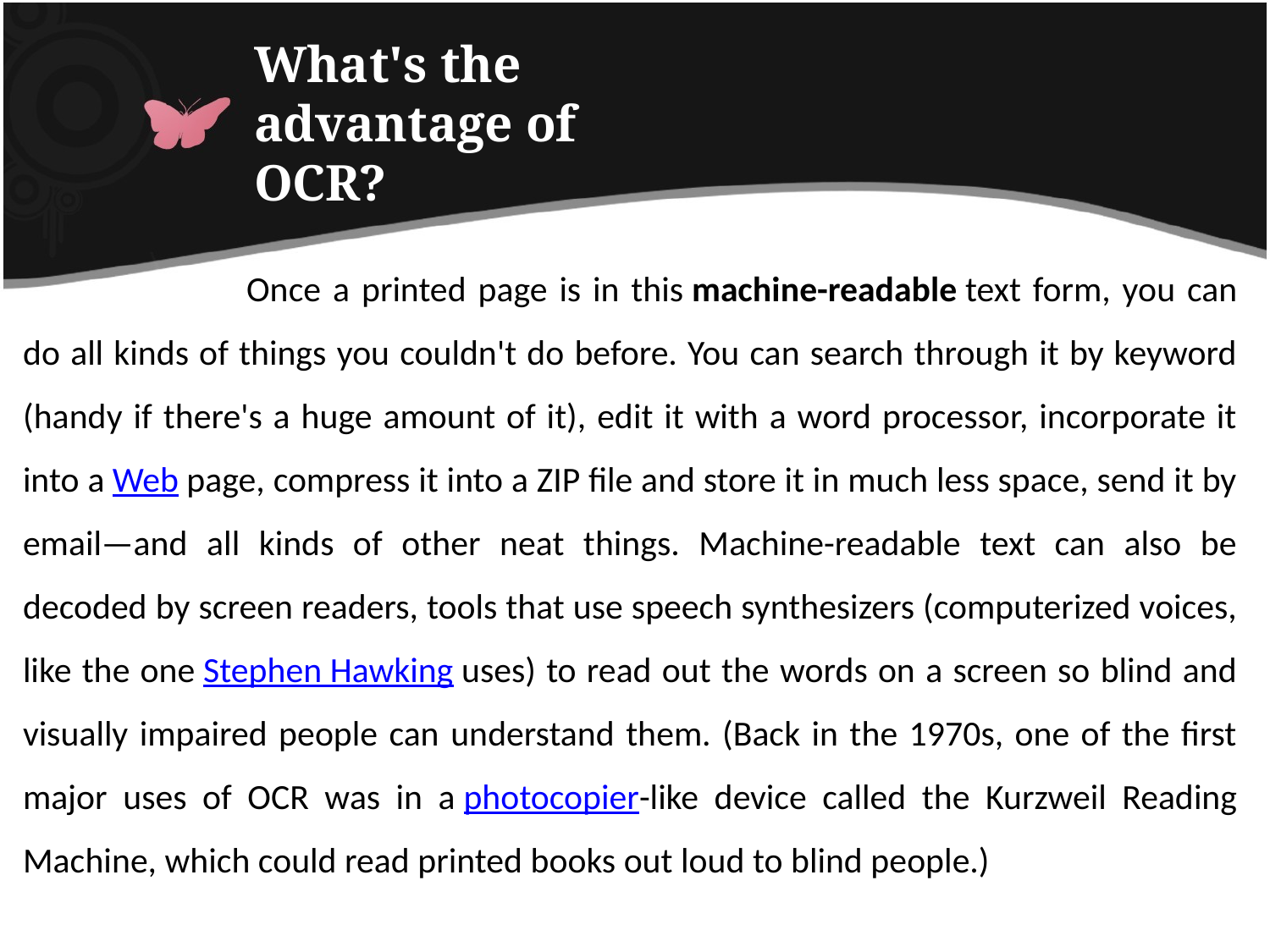

# What's the advantage of OCR?
Once a printed page is in this machine-readable text form, you can do all kinds of things you couldn't do before. You can search through it by keyword (handy if there's a huge amount of it), edit it with a word processor, incorporate it into a Web page, compress it into a ZIP file and store it in much less space, send it by email—and all kinds of other neat things. Machine-readable text can also be decoded by screen readers, tools that use speech synthesizers (computerized voices, like the one Stephen Hawking uses) to read out the words on a screen so blind and visually impaired people can understand them. (Back in the 1970s, one of the first major uses of OCR was in a photocopier-like device called the Kurzweil Reading Machine, which could read printed books out loud to blind people.)